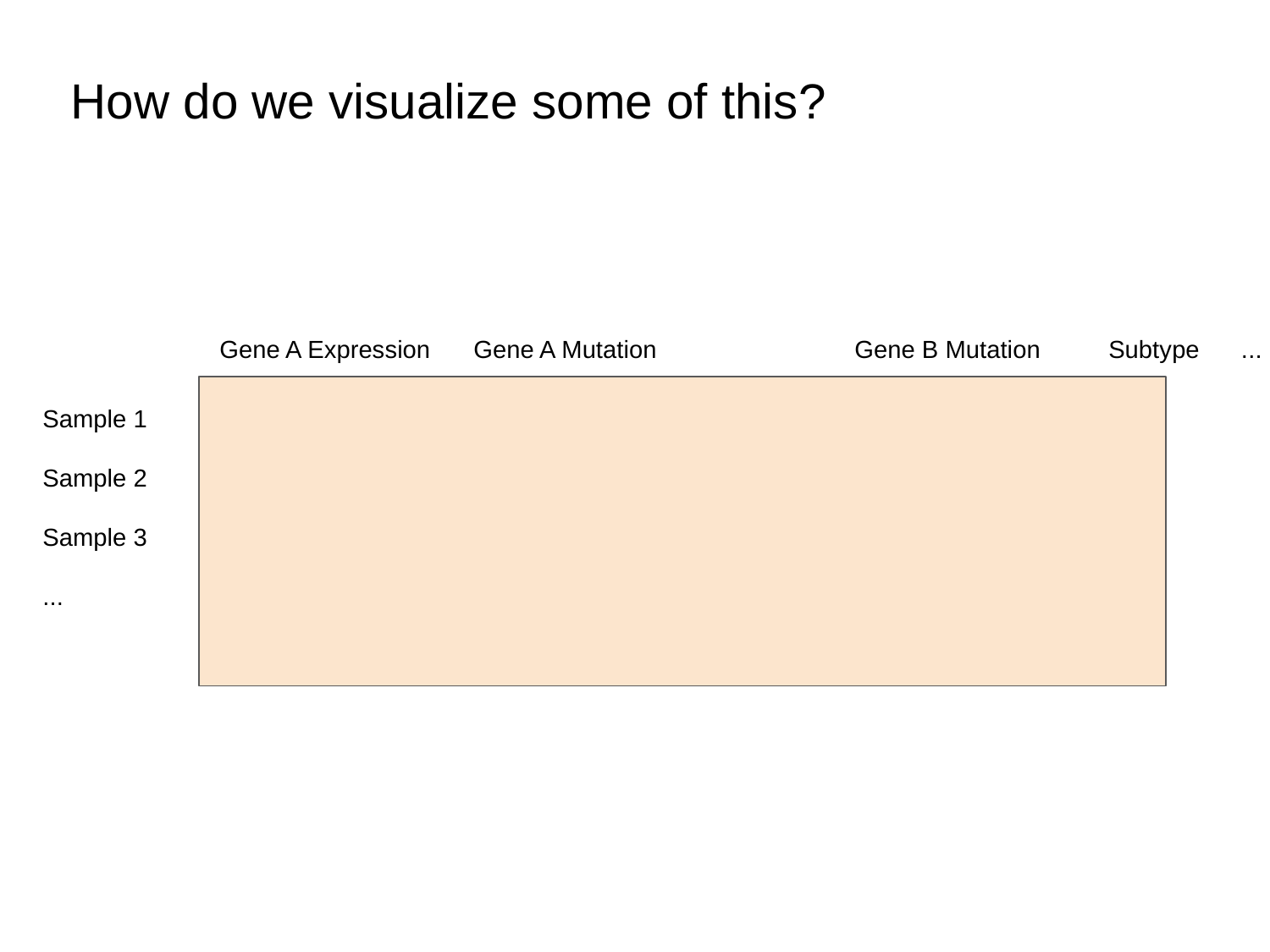

How do we visualize some of this?
Gene A Expression	Gene A Mutation		Gene B Mutation 	Subtype      ...

Sample 1

Sample 2

Sample 3

...